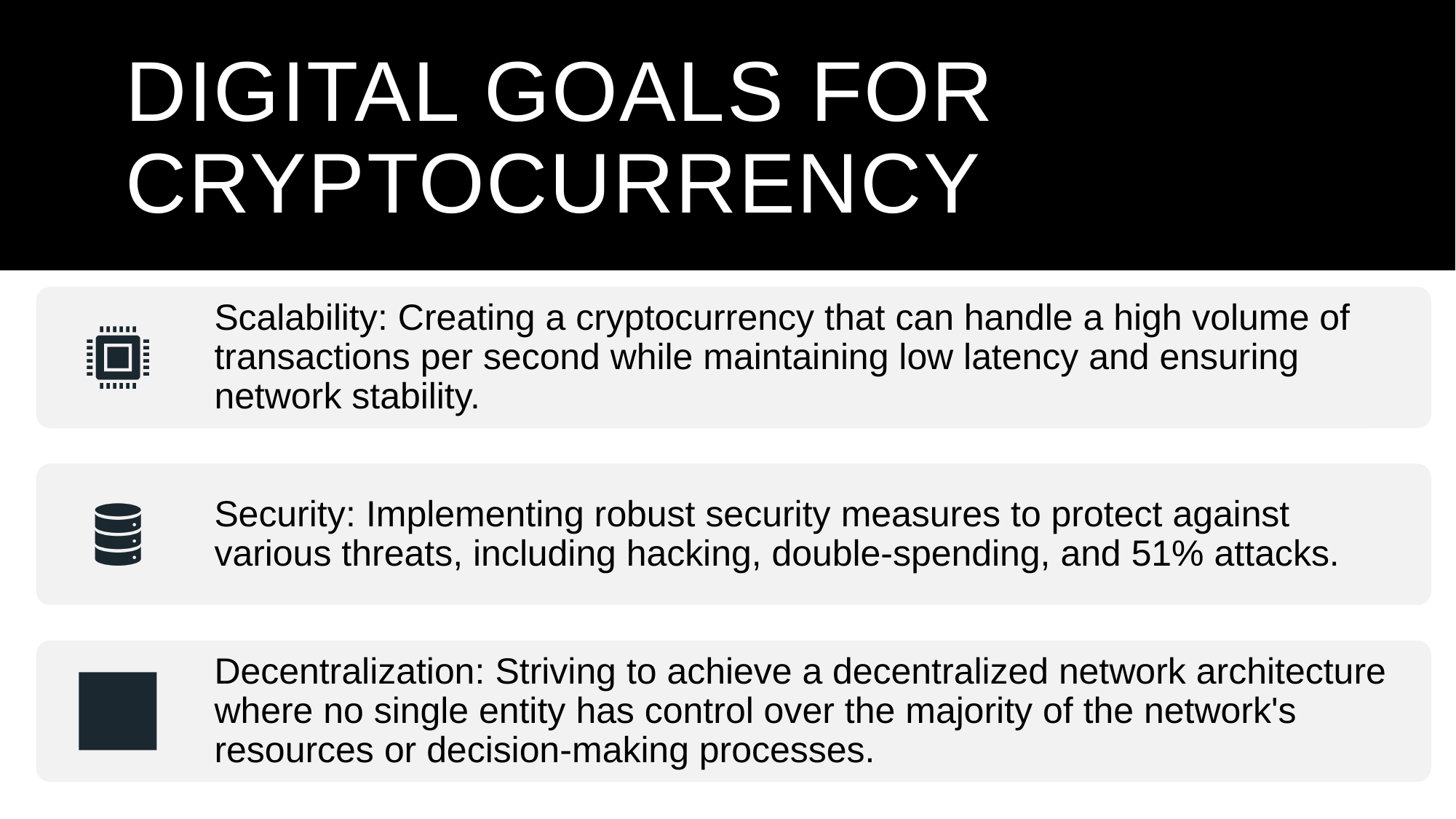

# Digital goals for cryptocurrency
Scalability: Creating a cryptocurrency that can handle a high volume of transactions per second while maintaining low latency and ensuring network stability.
Security: Implementing robust security measures to protect against various threats, including hacking, double-spending, and 51% attacks.
Decentralization: Striving to achieve a decentralized network architecture where no single entity has control over the majority of the network's resources or decision-making processes.